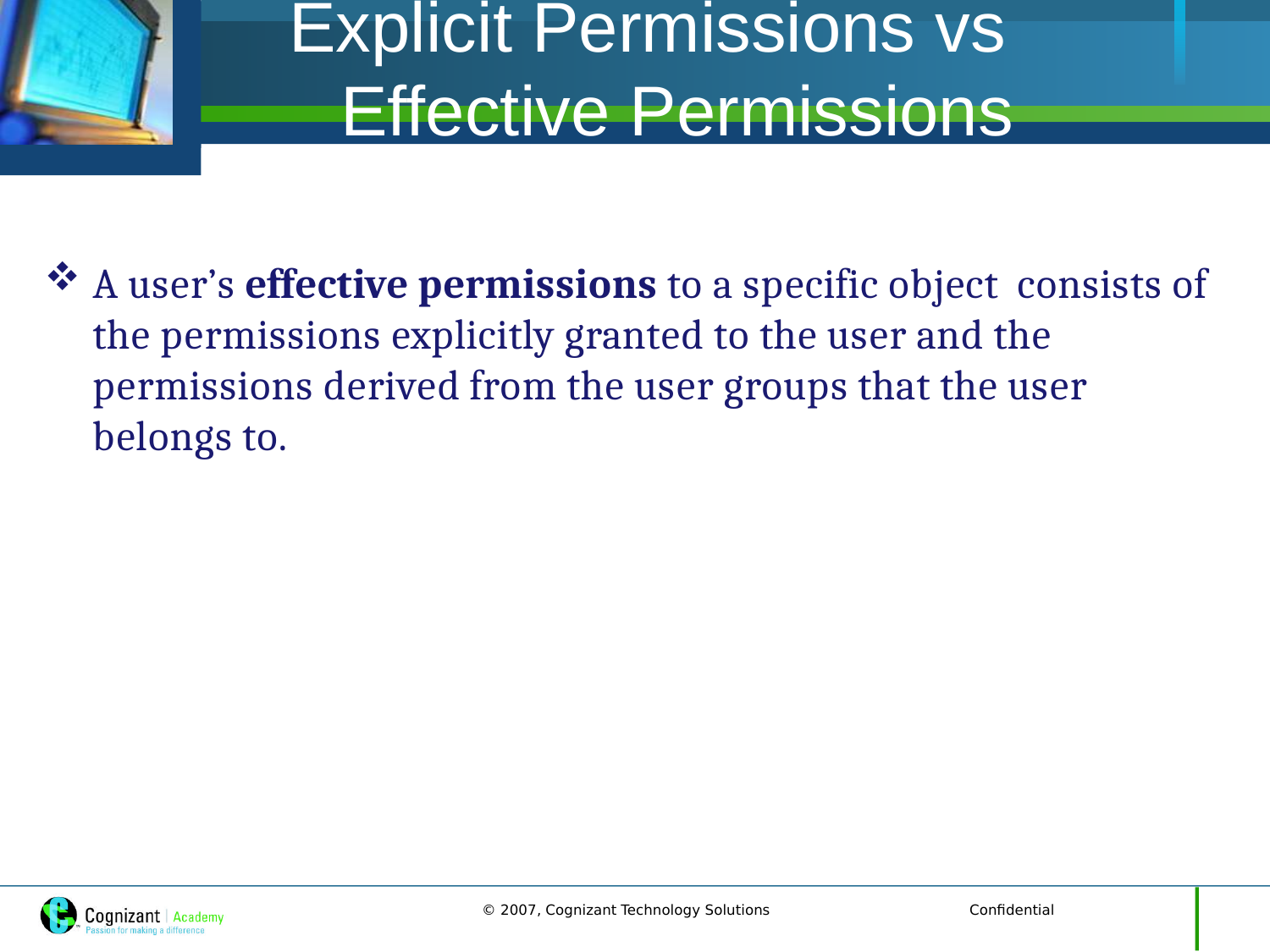

# Explicit Permissions vs    Effective Permissions

A user’s effective permissions to a specific object  consists of the permissions explicitly granted to the user and the permissions derived from the user groups that the user belongs to.